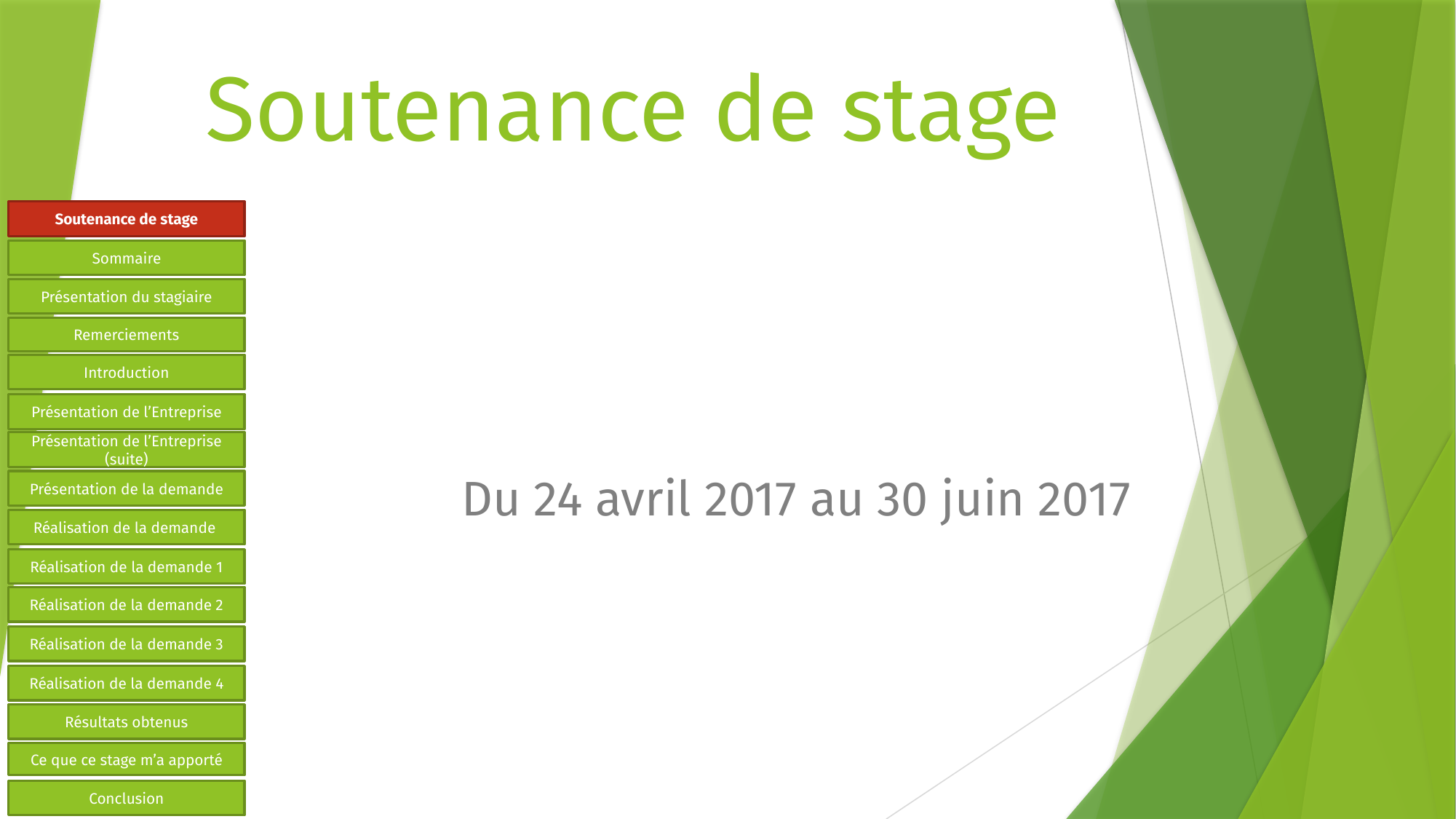

# Soutenance de stage
Soutenance de stage
Sommaire
Présentation du stagiaire
Remerciements
Introduction
Présentation de l’Entreprise
Présentation de l’Entreprise (suite)
Du 24 avril 2017 au 30 juin 2017
Présentation de la demande
Réalisation de la demande
Réalisation de la demande 1
Réalisation de la demande 2
Réalisation de la demande 3
Réalisation de la demande 4
Résultats obtenus
Ce que ce stage m’a apporté
Conclusion